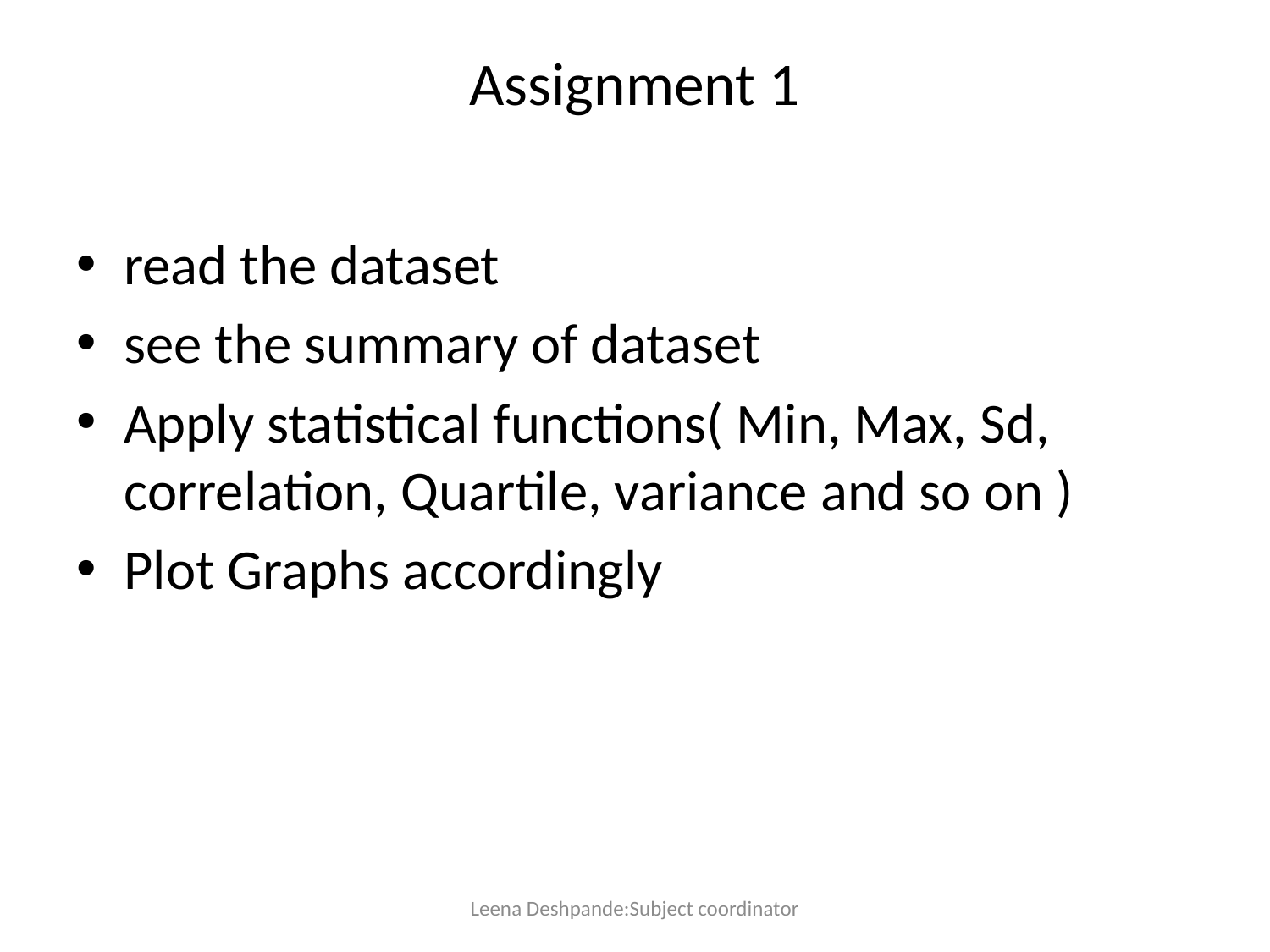

# Assignment 1
read the dataset
see the summary of dataset
Apply statistical functions( Min, Max, Sd, correlation, Quartile, variance and so on )
Plot Graphs accordingly

Leena Deshpande:Subject coordinator